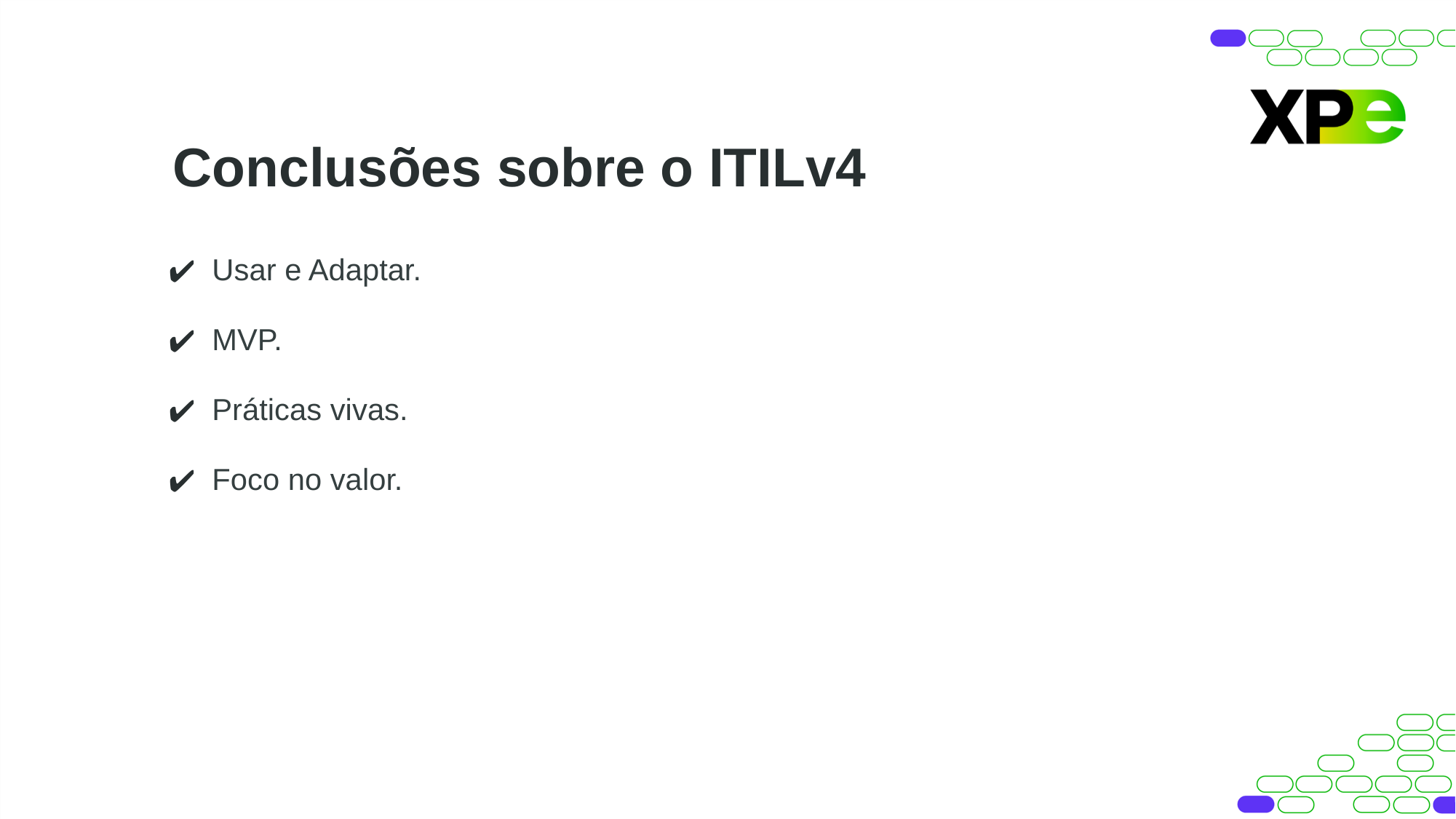

Conclusões sobre o ITILv4
Usar e Adaptar.
MVP.
Práticas vivas.
Foco no valor.